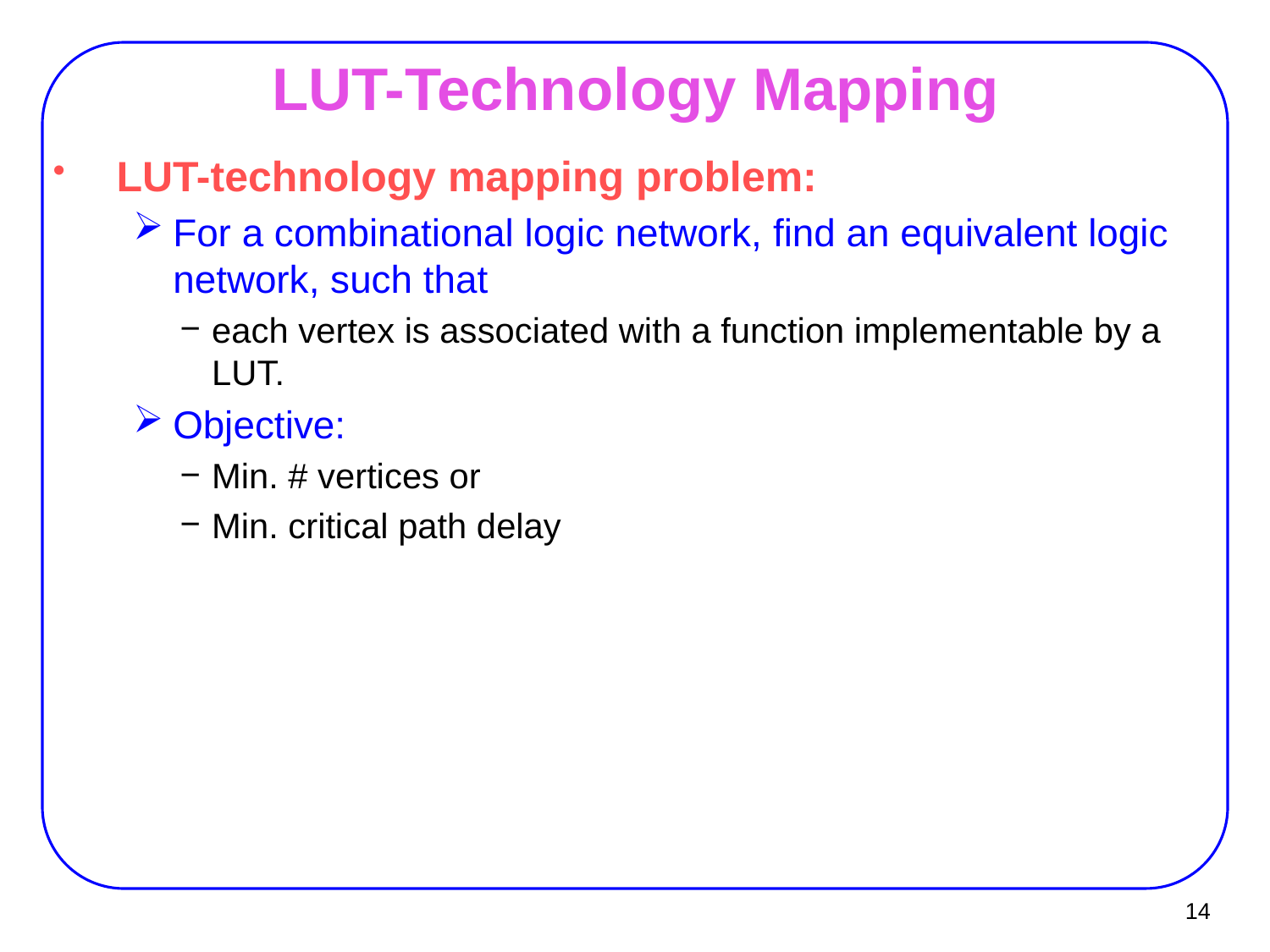

LUT-Technology Mapping
LUT-technology mapping problem:
For a combinational logic network, find an equivalent logic network, such that
each vertex is associated with a function implementable by a LUT.
Objective:
Min. # vertices or
Min. critical path delay

14